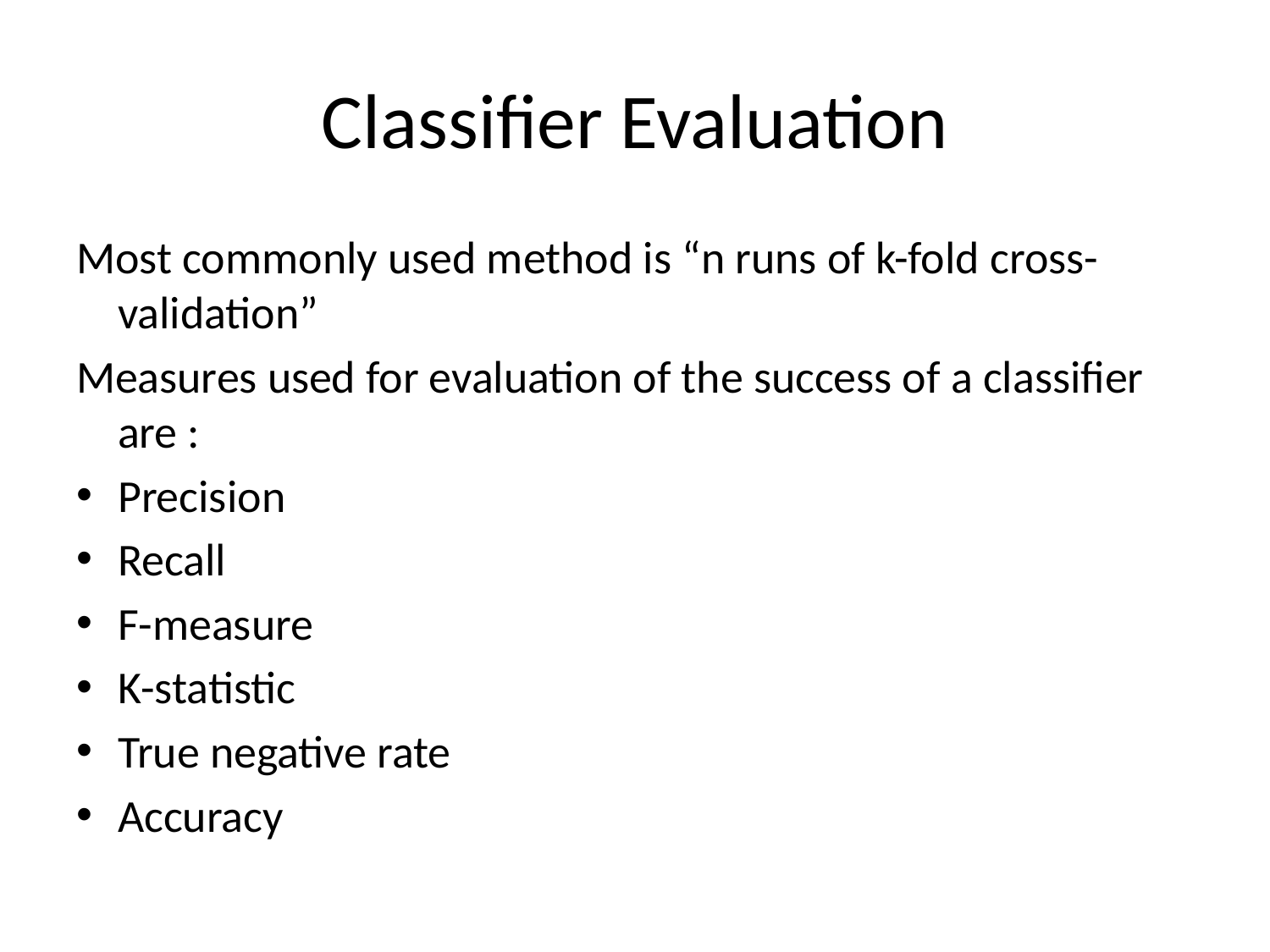

# Classifier Evaluation
Most commonly used method is “n runs of k-fold cross-validation”
Measures used for evaluation of the success of a classifier are :
Precision
Recall
F-measure
K-statistic
True negative rate
Accuracy